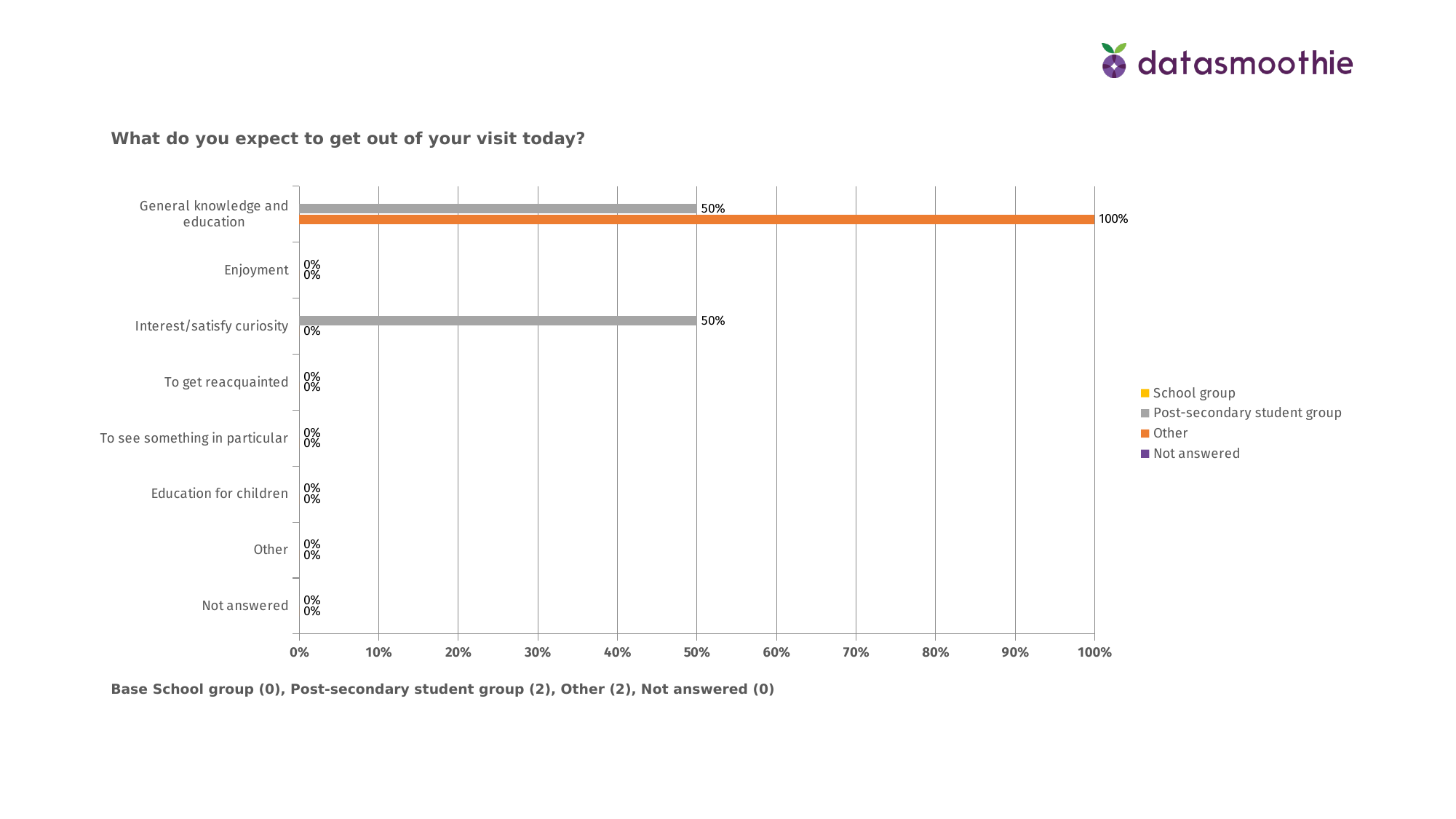

What do you expect to get out of your visit today?

### Chart

| Category | Not answered | Other | Post-secondary student group | School group |
|---|---|---|---|---|
| Not answered | None | 0.0 | 0.0 | None |
| Other | None | 0.0 | 0.0 | None |
| Education for children | None | 0.0 | 0.0 | None |
| To see something in particular | None | 0.0 | 0.0 | None |
| To get reacquainted | None | 0.0 | 0.0 | None |
| Interest/satisfy curiosity | None | 0.0 | 0.5 | None |
| Enjoyment | None | 0.0 | 0.0 | None |
| General knowledge and education | None | 1.0 | 0.5 | None |
Base School group (0), Post-secondary student group (2), Other (2), Not answered (0)